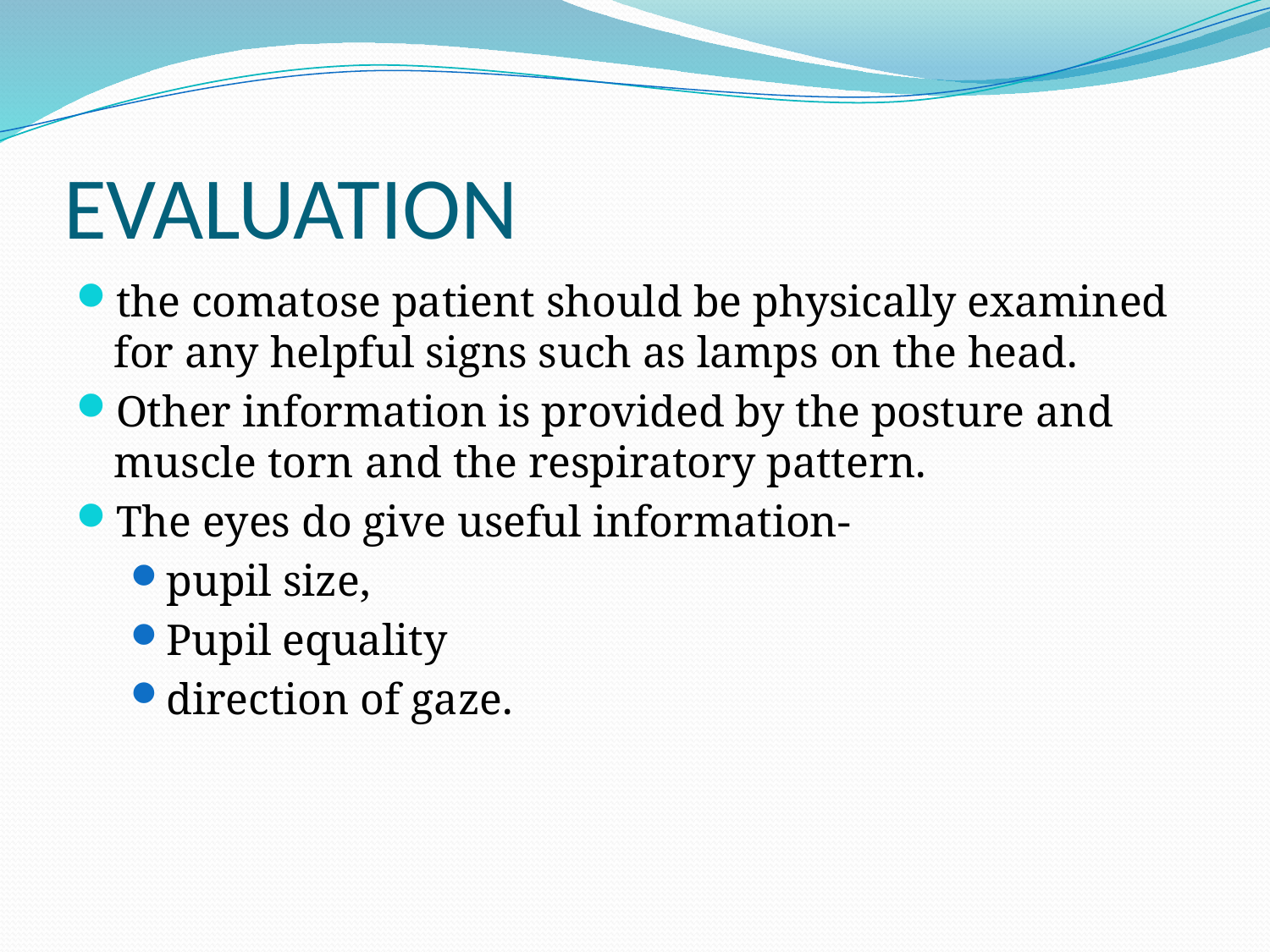

# EVALUATION
the comatose patient should be physically examined for any helpful signs such as lamps on the head.
Other information is provided by the posture and muscle torn and the respiratory pattern.
The eyes do give useful information-
pupil size,
Pupil equality
direction of gaze.